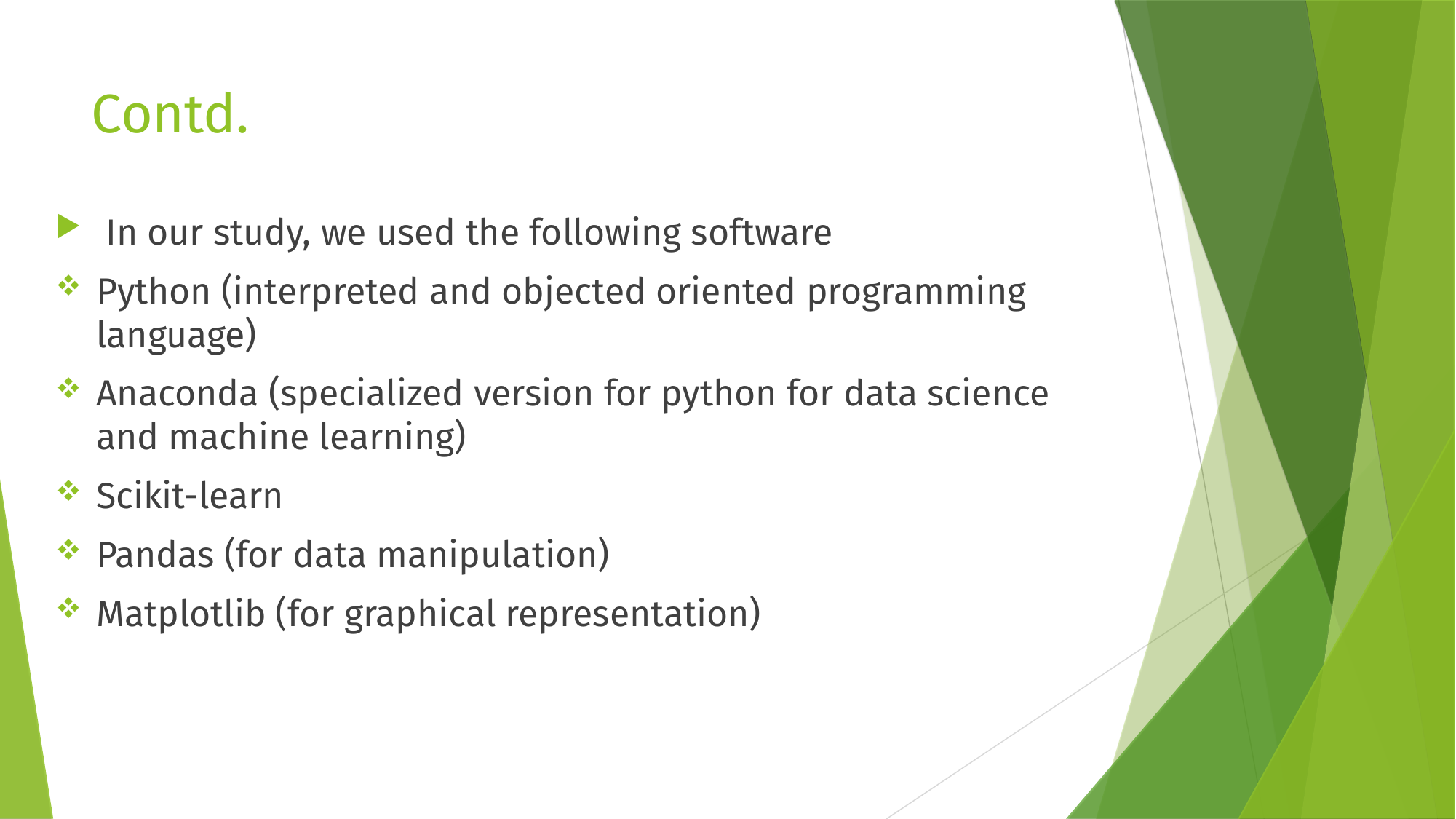

Contd.
 In our study, we used the following software
Python (interpreted and objected oriented programming language)
Anaconda (specialized version for python for data science and machine learning)
Scikit-learn
Pandas (for data manipulation)
Matplotlib (for graphical representation)